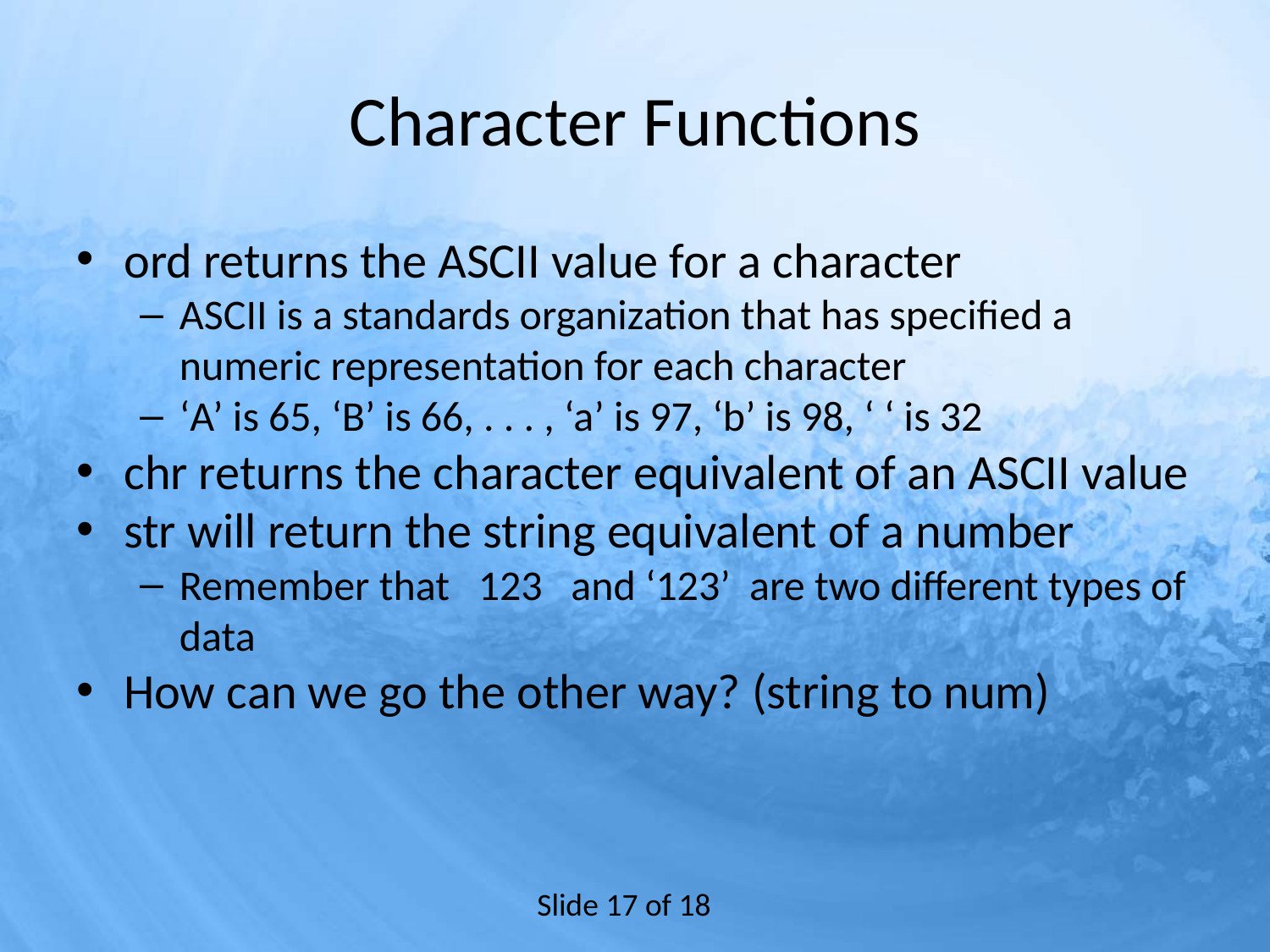

# Character Functions
ord returns the ASCII value for a character
ASCII is a standards organization that has specified a numeric representation for each character
‘A’ is 65, ‘B’ is 66, . . . , ‘a’ is 97, ‘b’ is 98, ‘ ‘ is 32
chr returns the character equivalent of an ASCII value
str will return the string equivalent of a number
Remember that   123   and ‘123’  are two different types of data
How can we go the other way? (string to num)